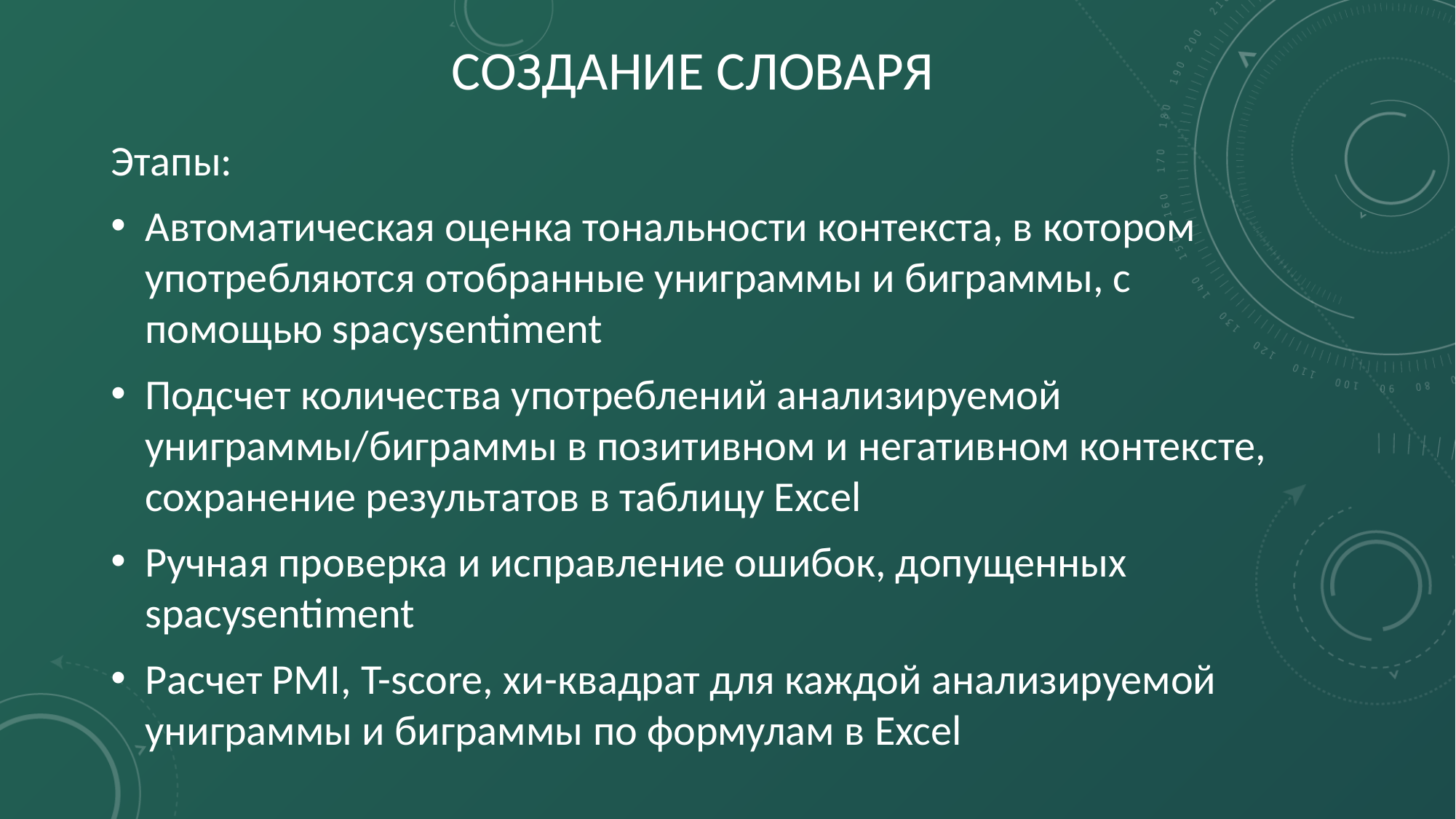

# Создание словаря
Этапы:
Автоматическая оценка тональности контекста, в котором употребляются отобранные униграммы и биграммы, с помощью spacysentiment
Подсчет количества употреблений анализируемой униграммы/биграммы в позитивном и негативном контексте, сохранение результатов в таблицу Excel
Ручная проверка и исправление ошибок, допущенных spacysentiment
Расчет PMI, T-score, хи-квадрат для каждой анализируемой униграммы и биграммы по формулам в Excel